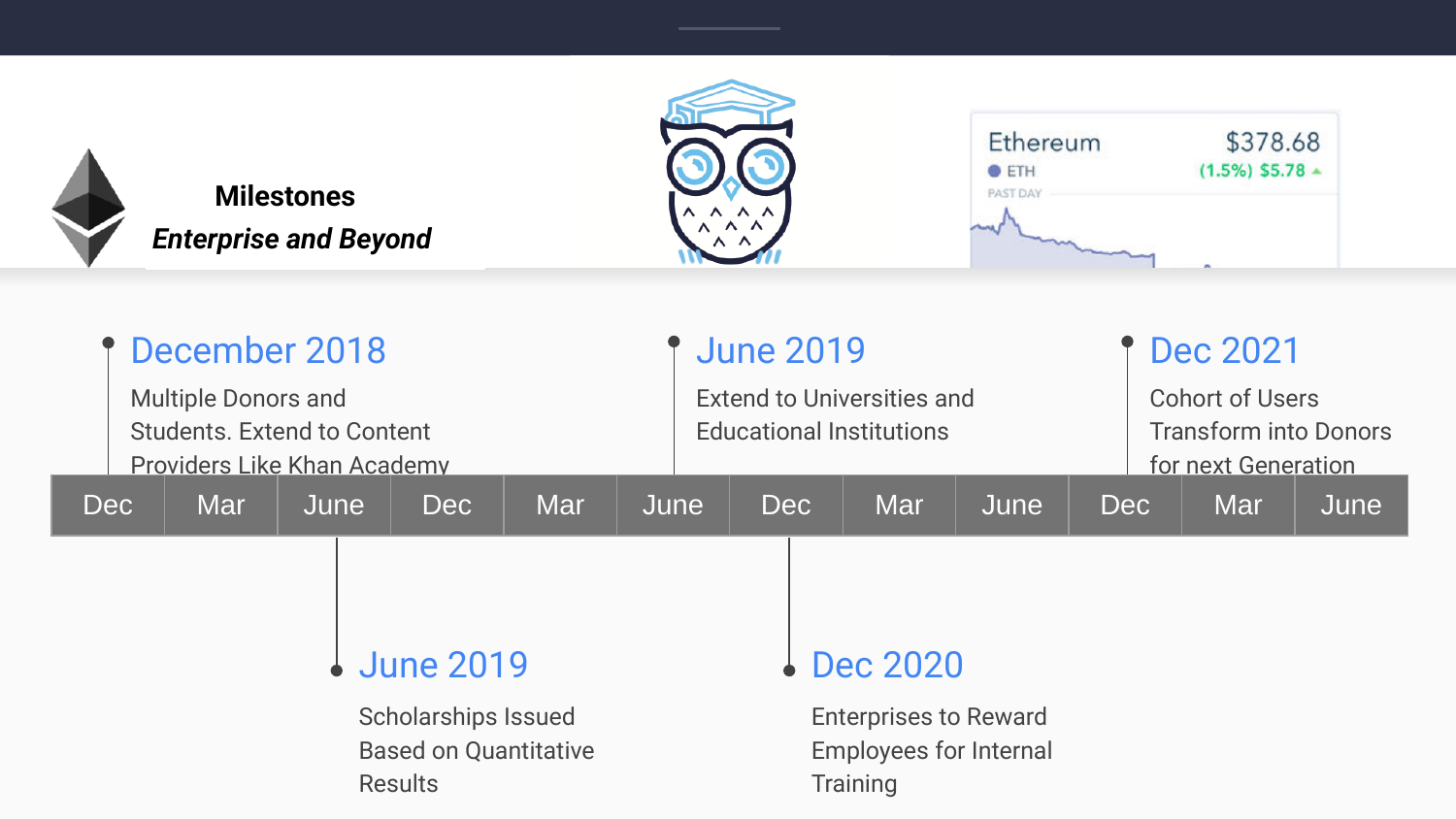

# Milestones
Enterprise and Beyond

December 2018
June 2019
Dec 2021
Multiple Donors and Students. Extend to Content Providers Like Khan Academy
Extend to Universities and Educational Institutions
Cohort of Users Transform into Donors for next Generation
| Dec | Mar | June | Dec | Mar | June | Dec | Mar | June | Dec | Mar | June |
| --- | --- | --- | --- | --- | --- | --- | --- | --- | --- | --- | --- |
Dec 2020
June 2019
Scholarships Issued Based on Quantitative Results
Enterprises to Reward Employees for Internal Training